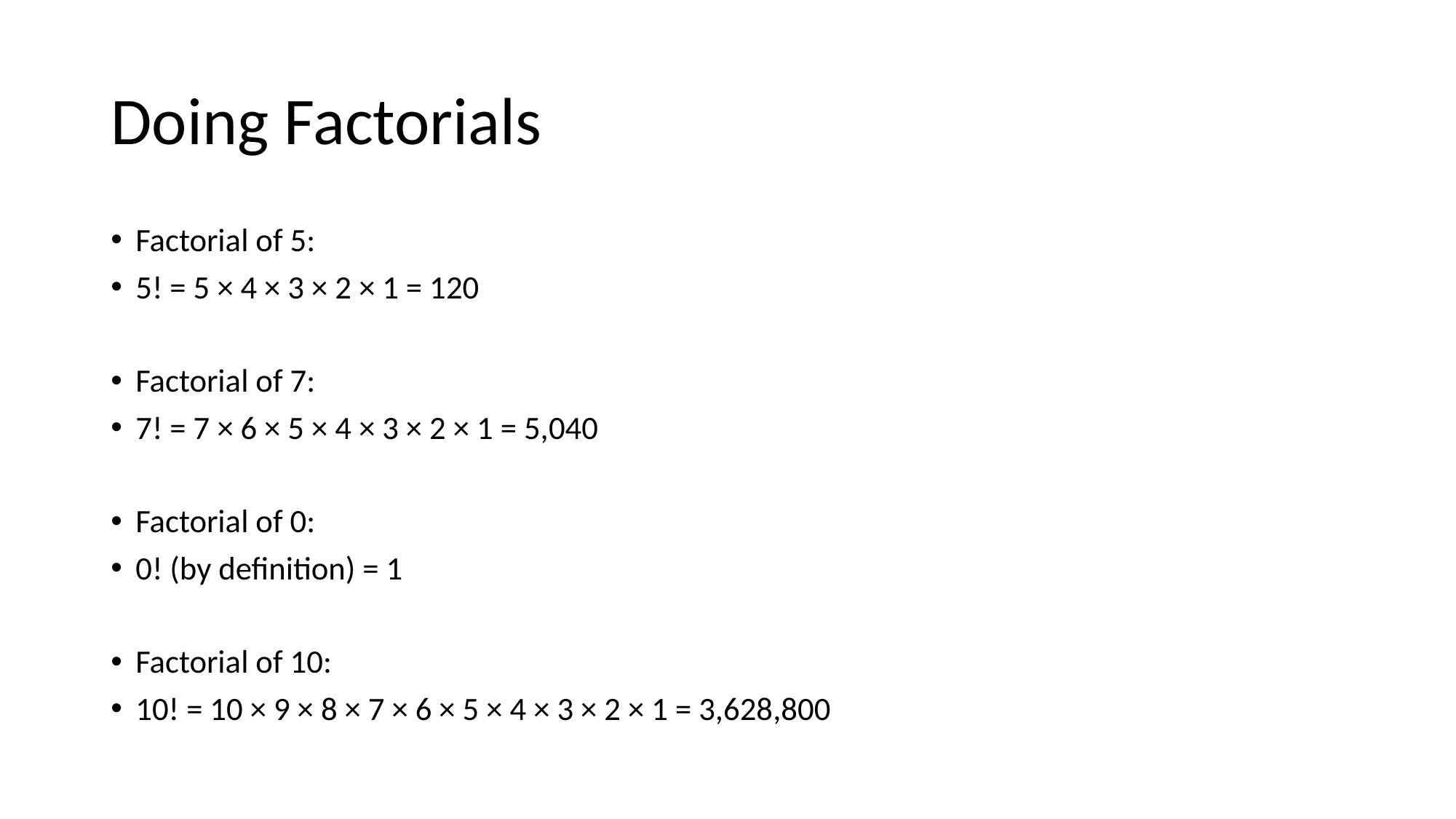

# Doing Factorials
Factorial of 5:
5! = 5 × 4 × 3 × 2 × 1 = 120

Factorial of 7:
7! = 7 × 6 × 5 × 4 × 3 × 2 × 1 = 5,040

Factorial of 0:
0! (by definition) = 1

Factorial of 10:
10! = 10 × 9 × 8 × 7 × 6 × 5 × 4 × 3 × 2 × 1 = 3,628,800